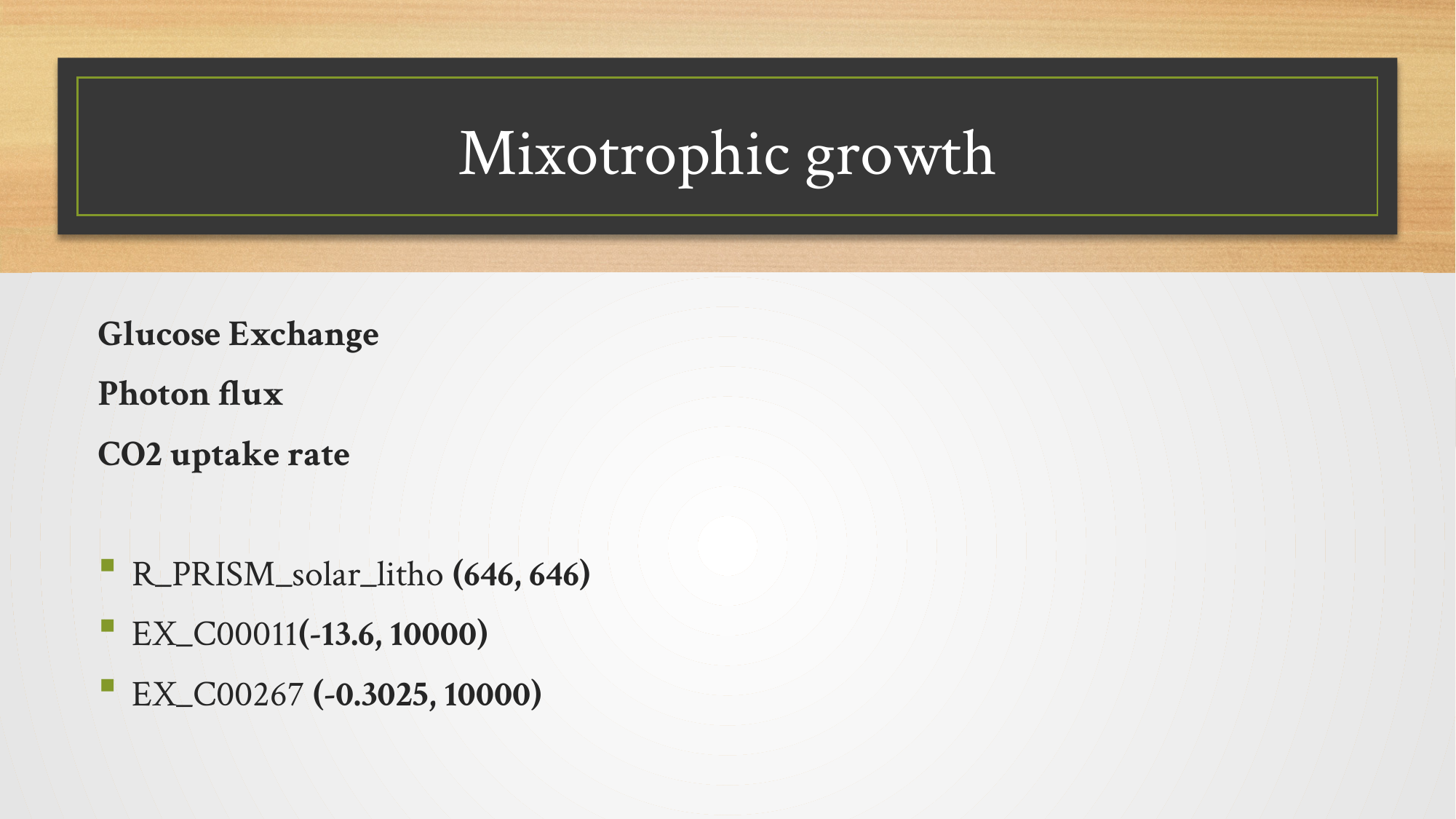

# Mixotrophic growth

Glucose Exchange
Photon flux
CO2 uptake rate

R_PRISM_solar_litho (646, 646)
EX_C00011(-13.6, 10000)
EX_C00267 (-0.3025, 10000)